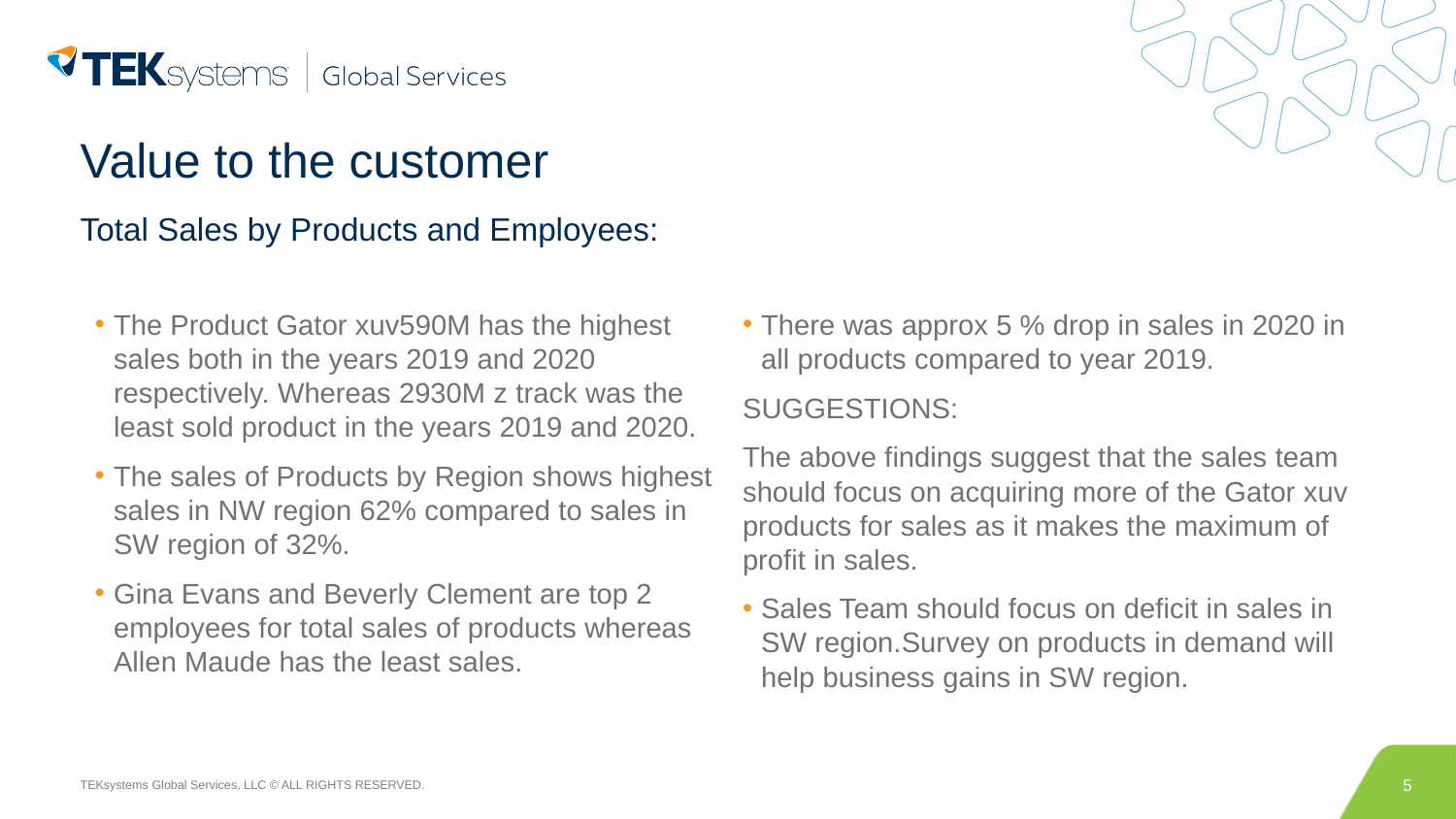

# Value to the customer
Total Sales by Products and Employees:
The Product Gator xuv590M has the highest sales both in the years 2019 and 2020 respectively. Whereas 2930M z track was the least sold product in the years 2019 and 2020.
The sales of Products by Region shows highest sales in NW region 62% compared to sales in SW region of 32%.
Gina Evans and Beverly Clement are top 2 employees for total sales of products whereas Allen Maude has the least sales.
There was approx 5 % drop in sales in 2020 in all products compared to year 2019.
SUGGESTIONS:
The above findings suggest that the sales team should focus on acquiring more of the Gator xuv products for sales as it makes the maximum of profit in sales.
Sales Team should focus on deficit in sales in SW region.Survey on products in demand will help business gains in SW region.
5